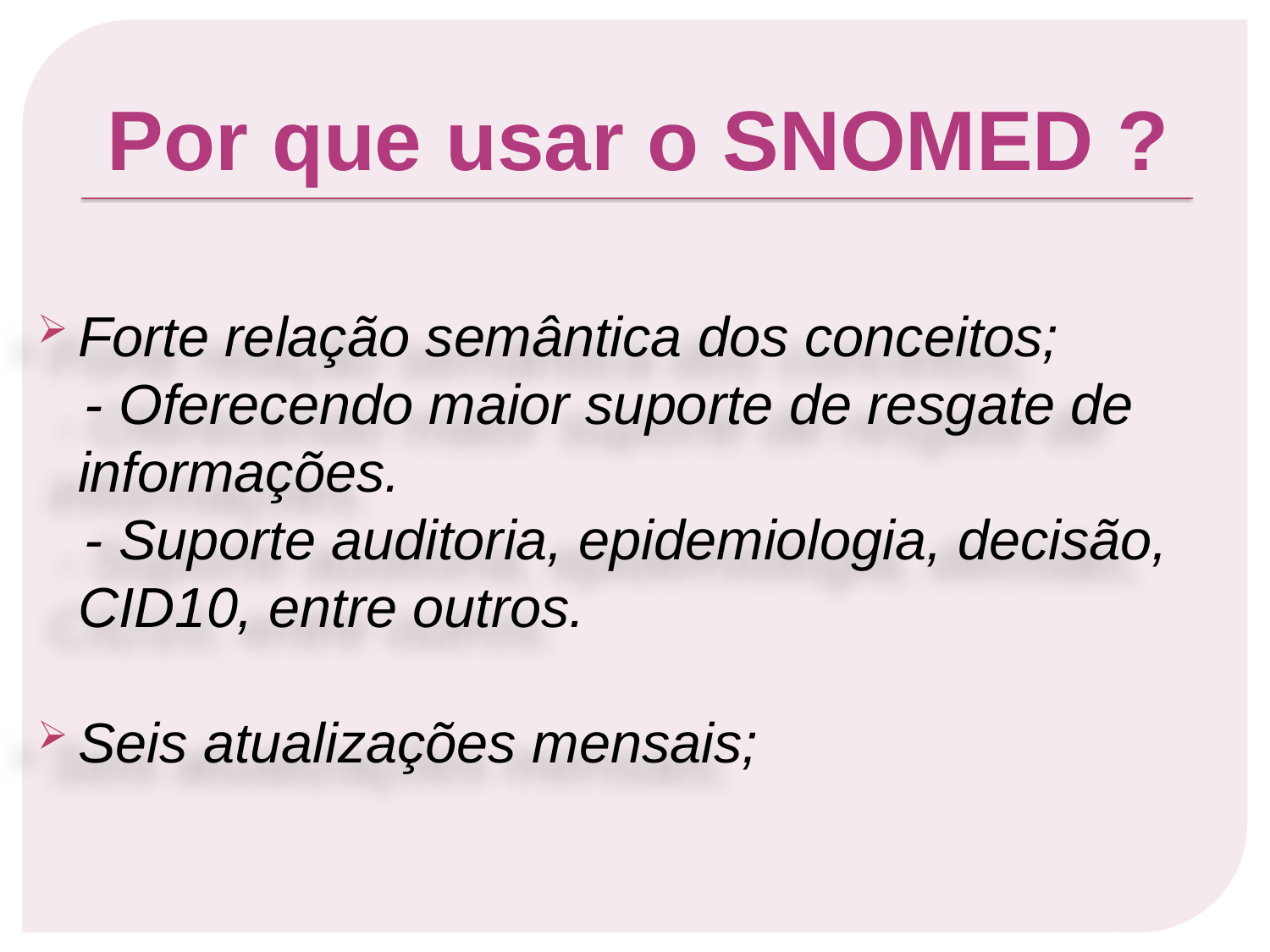

# Por que usar o SNOMED ?

Forte relação semântica dos conceitos;
   - Oferecendo maior suporte de resgate de informações.
   - Suporte auditoria, epidemiologia, decisão, CID10, entre outros.

Seis atualizações mensais;